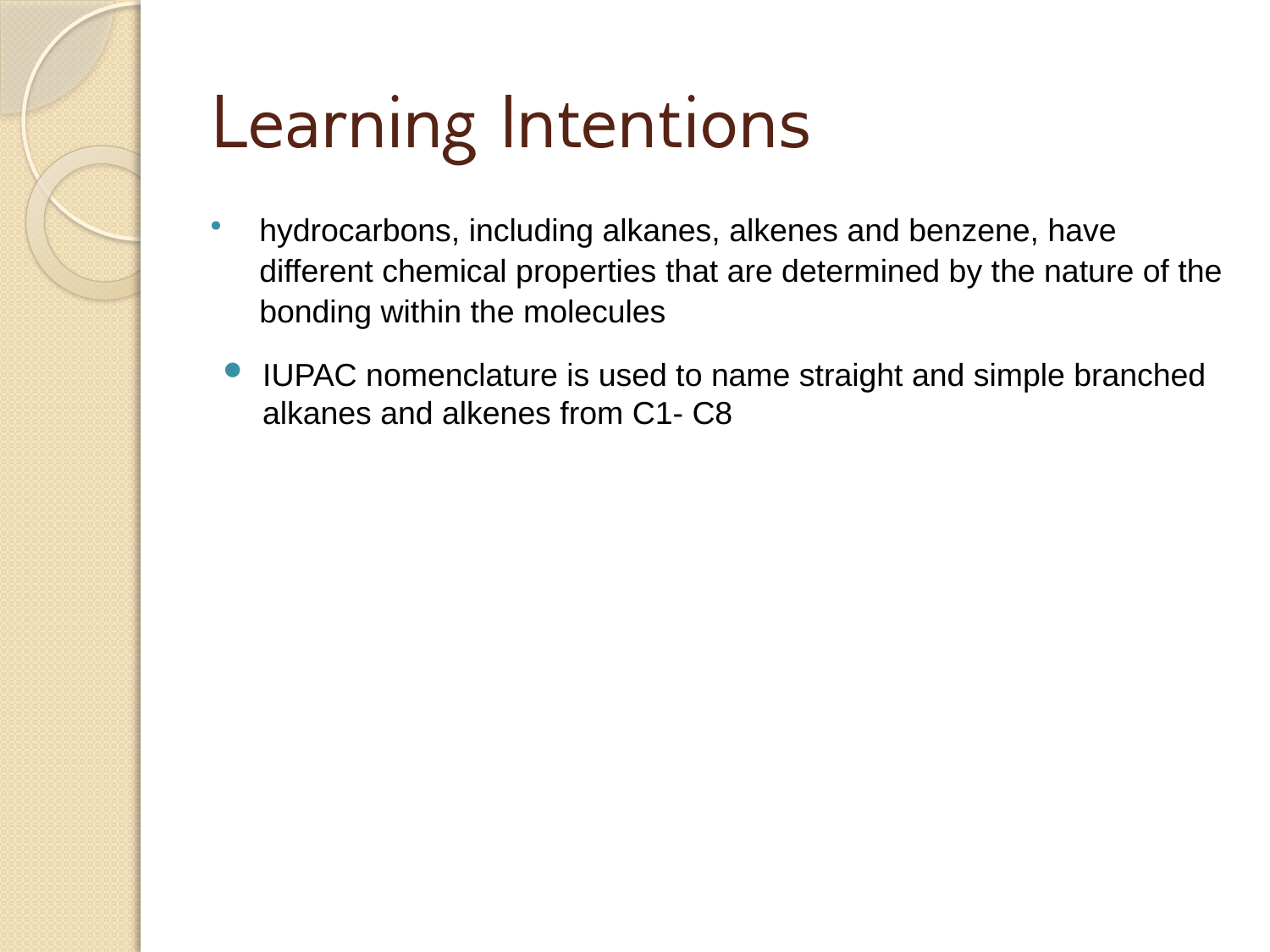

# Learning Intentions
hydrocarbons, including alkanes, alkenes and benzene, have different chemical properties that are determined by the nature of the bonding within the molecules
IUPAC nomenclature is used to name straight and simple branched alkanes and alkenes from C1- C8